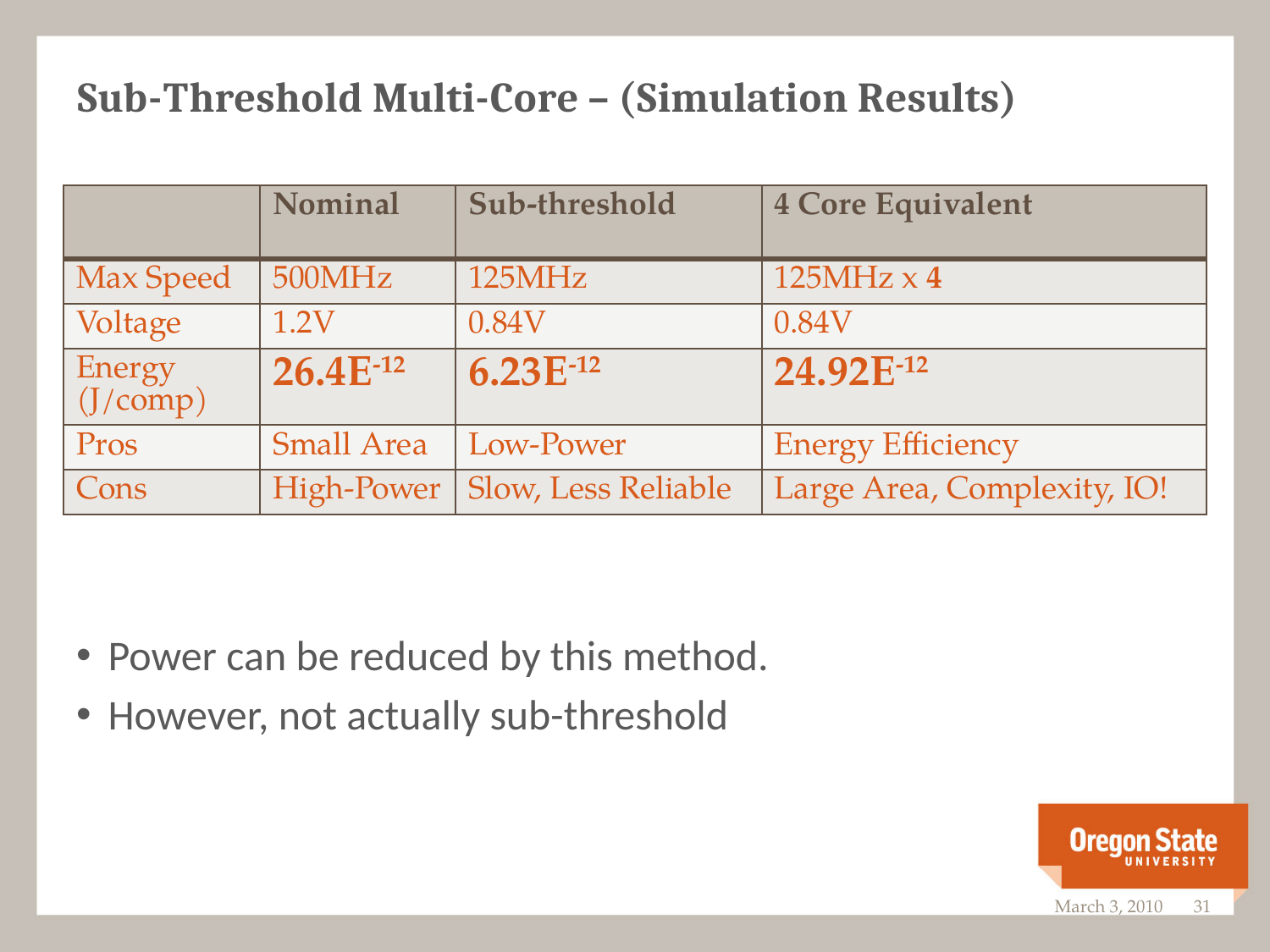

# Sub-Threshold Multi-Core – (Simulation Results)
|  | Nominal | Sub-threshold | 4 Core Equivalent |
| --- | --- | --- | --- |
| Max Speed | 500MHz | 125MHz | 125MHz x 4 |
| Voltage | 1.2V | 0.84V | 0.84V |
| Energy (J/comp) | 26.4E-12 | 6.23E-12 | 24.92E-12 |
| Pros | Small Area | Low-Power | Energy Efficiency |
| Cons | High-Power | Slow, Less Reliable | Large Area, Complexity, IO! |
Power can be reduced by this method.
However, not actually sub-threshold